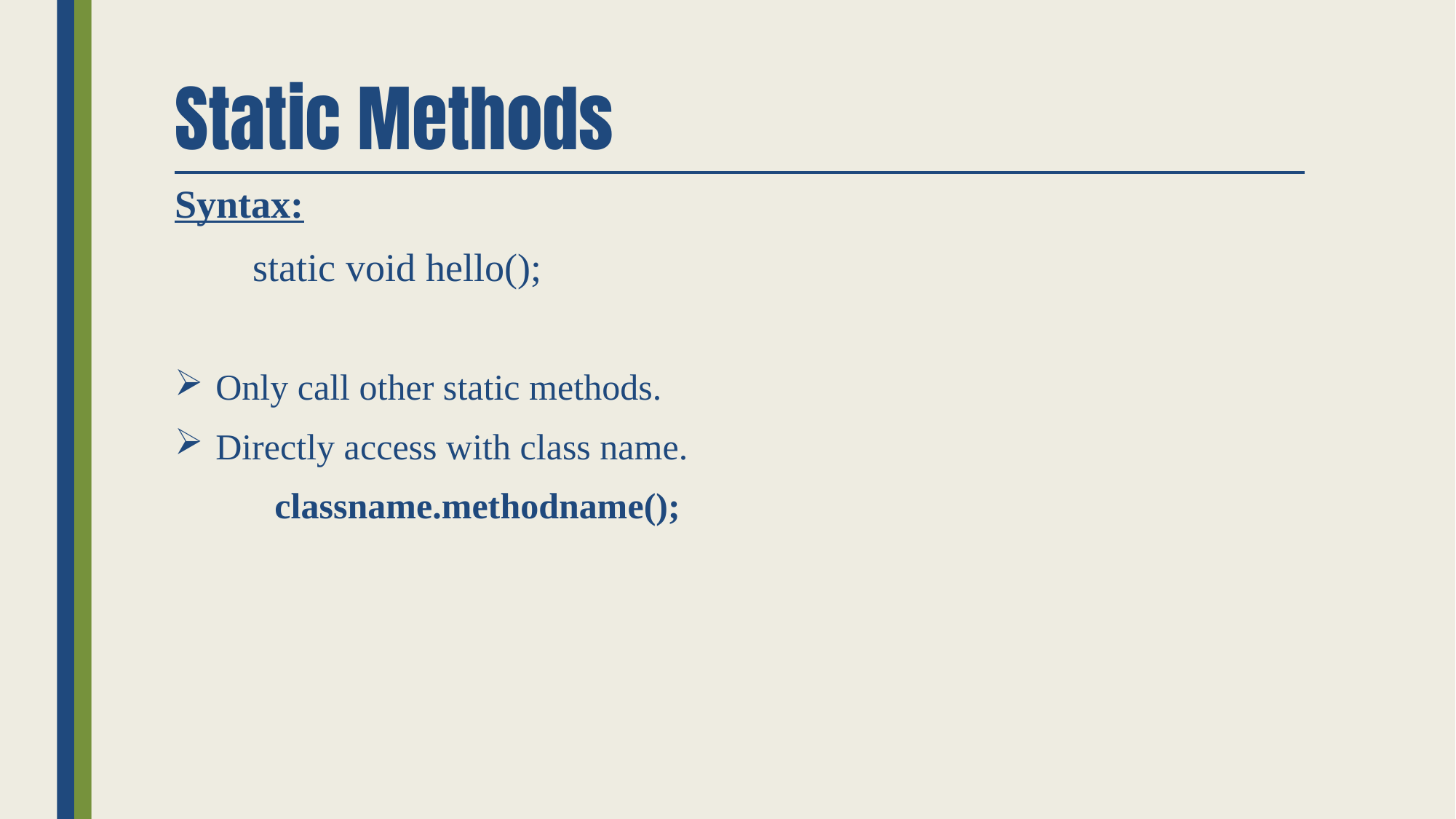

# Static Methods
Syntax:
        static void hello();

Only call other static methods.
Directly access with class name.
           classname.methodname();